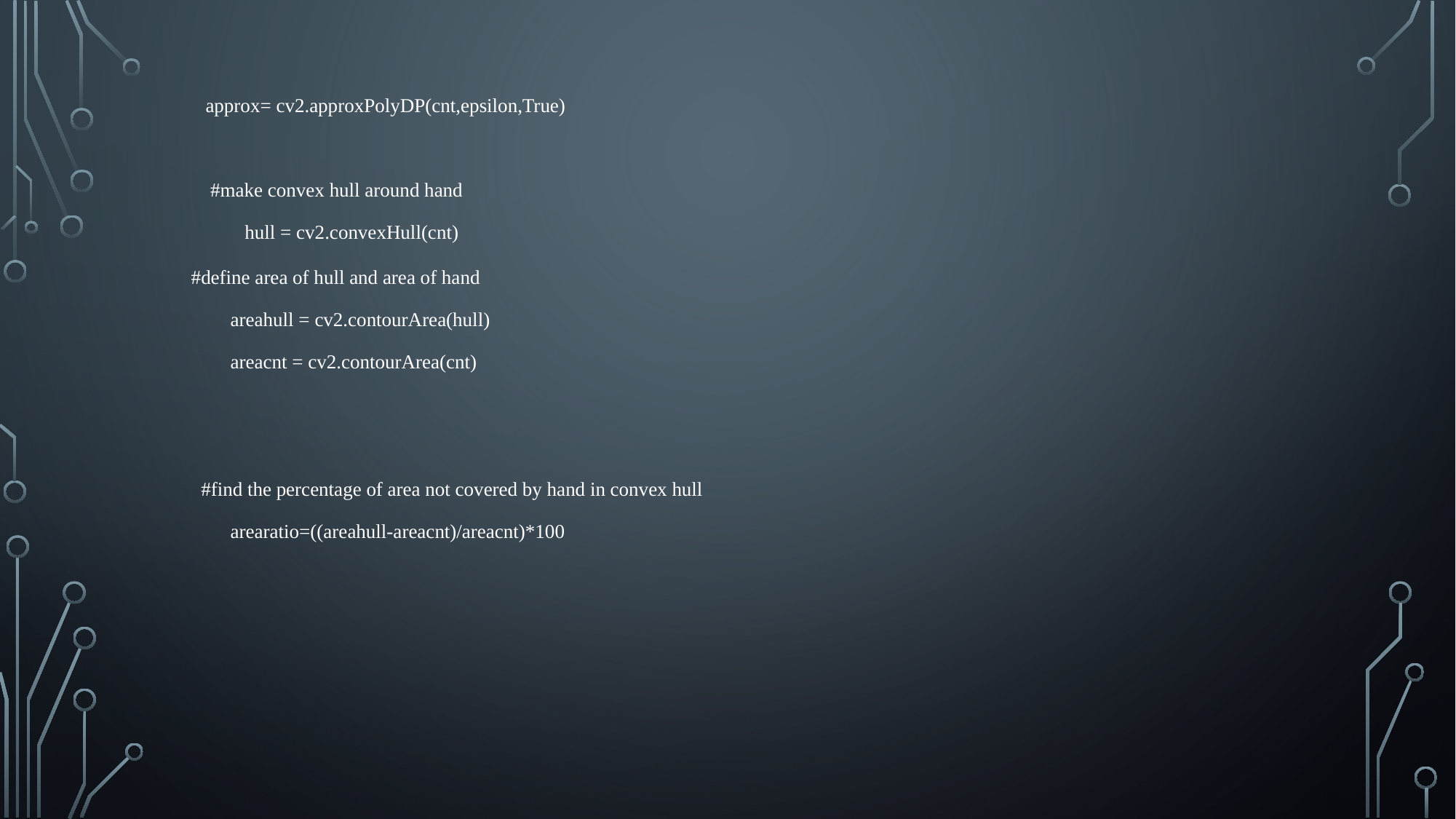

approx= cv2.approxPolyDP(cnt,epsilon,True)

 #make convex hull around hand
        hull = cv2.convexHull(cnt)

#define area of hull and area of hand
        areahull = cv2.contourArea(hull)
        areacnt = cv2.contourArea(cnt)

  #find the percentage of area not covered by hand in convex hull
        arearatio=((areahull-areacnt)/areacnt)*100